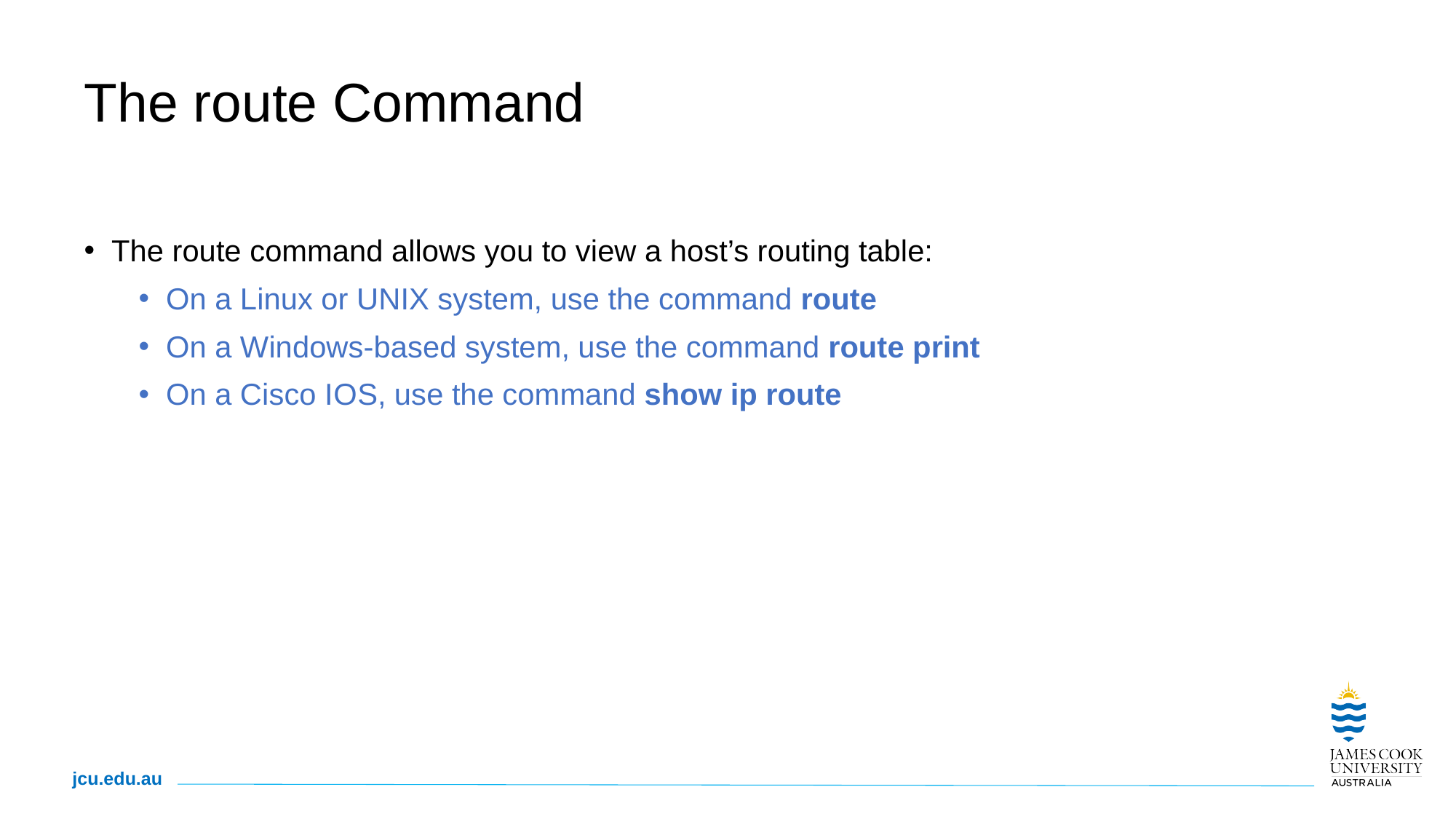

# The route Command
The route command allows you to view a host’s routing table:
On a Linux or UNIX system, use the command route
On a Windows-based system, use the command route print
On a Cisco I O S, use the command show ip route